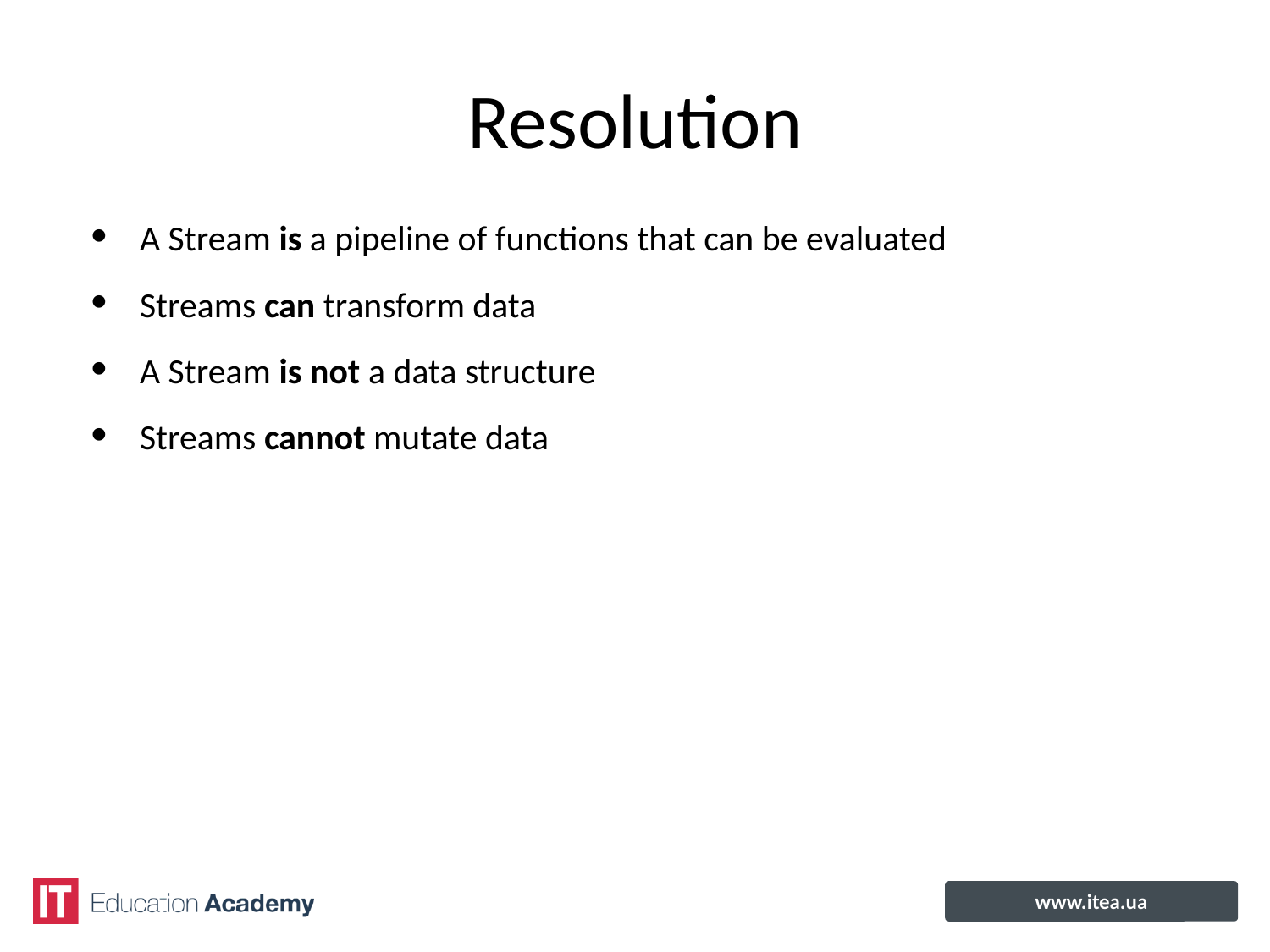

# Resolution
A Stream is a pipeline of functions that can be evaluated
Streams can transform data
A Stream is not a data structure
Streams cannot mutate data